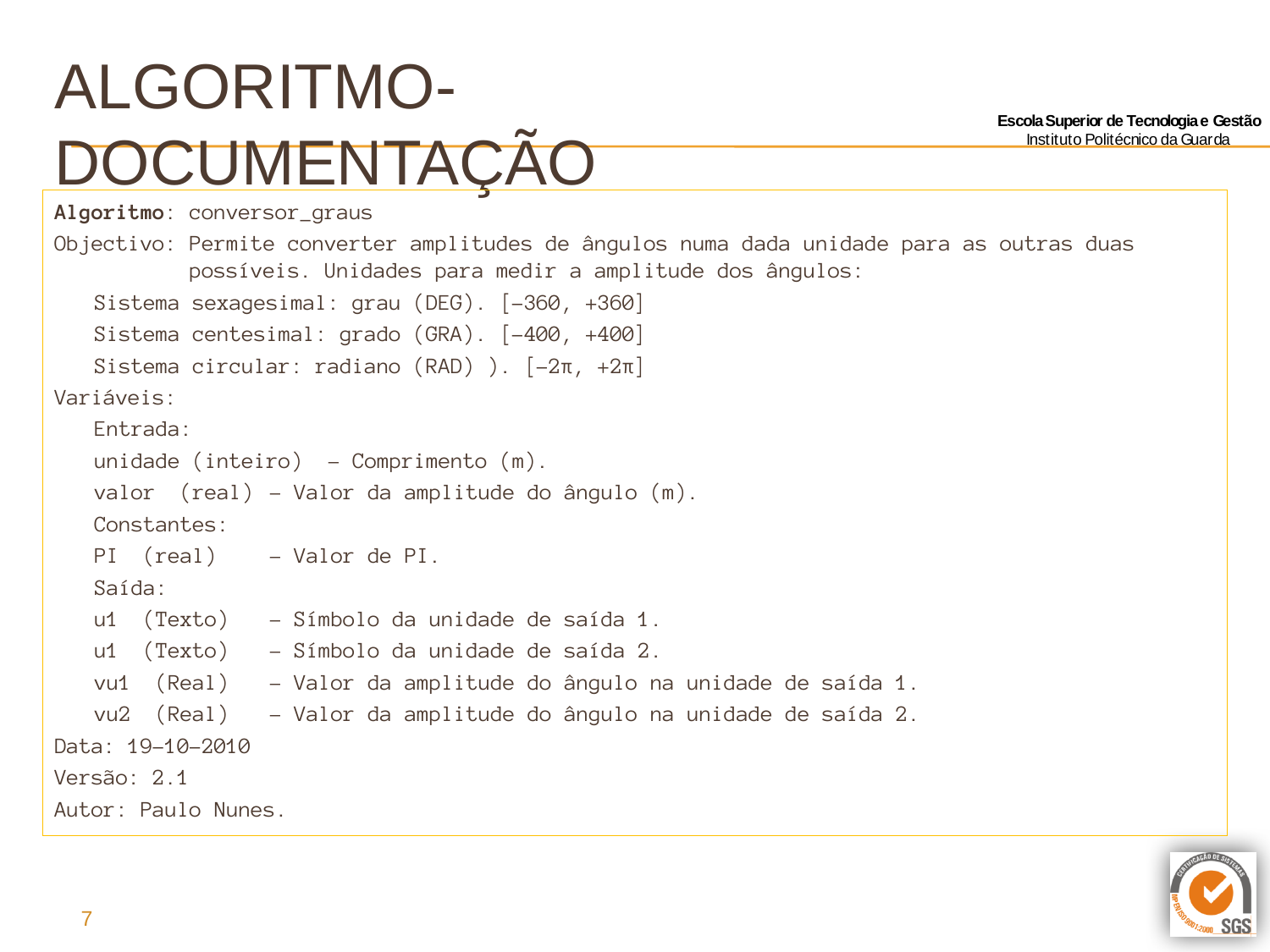

# Algoritmo-documentação
Algoritmo: conversor_graus
Objectivo: Permite converter amplitudes de ângulos numa dada unidade para as outras duas possíveis. Unidades para medir a amplitude dos ângulos:
		Sistema sexagesimal: grau (DEG). [-360, +360]
		Sistema centesimal: grado (GRA). [-400, +400]
		Sistema circular: radiano (RAD) ). [-2π, +2π]
Variáveis:
	Entrada:
		unidade (inteiro)	– Comprimento (m).
		valor  (real) 	– Valor da amplitude do ângulo (m).
	Constantes:
		PI  (real) 	– Valor de PI.
	Saída:
		u1  (Texto) 	– Símbolo da unidade de saída 1.
		u1  (Texto) 	– Símbolo da unidade de saída 2.
		vu1  (Real) 	– Valor da amplitude do ângulo na unidade de saída 1.
		vu2  (Real) 	– Valor da amplitude do ângulo na unidade de saída 2.
Data: 19-10-2010
Versão: 2.1
Autor: Paulo Nunes.
7